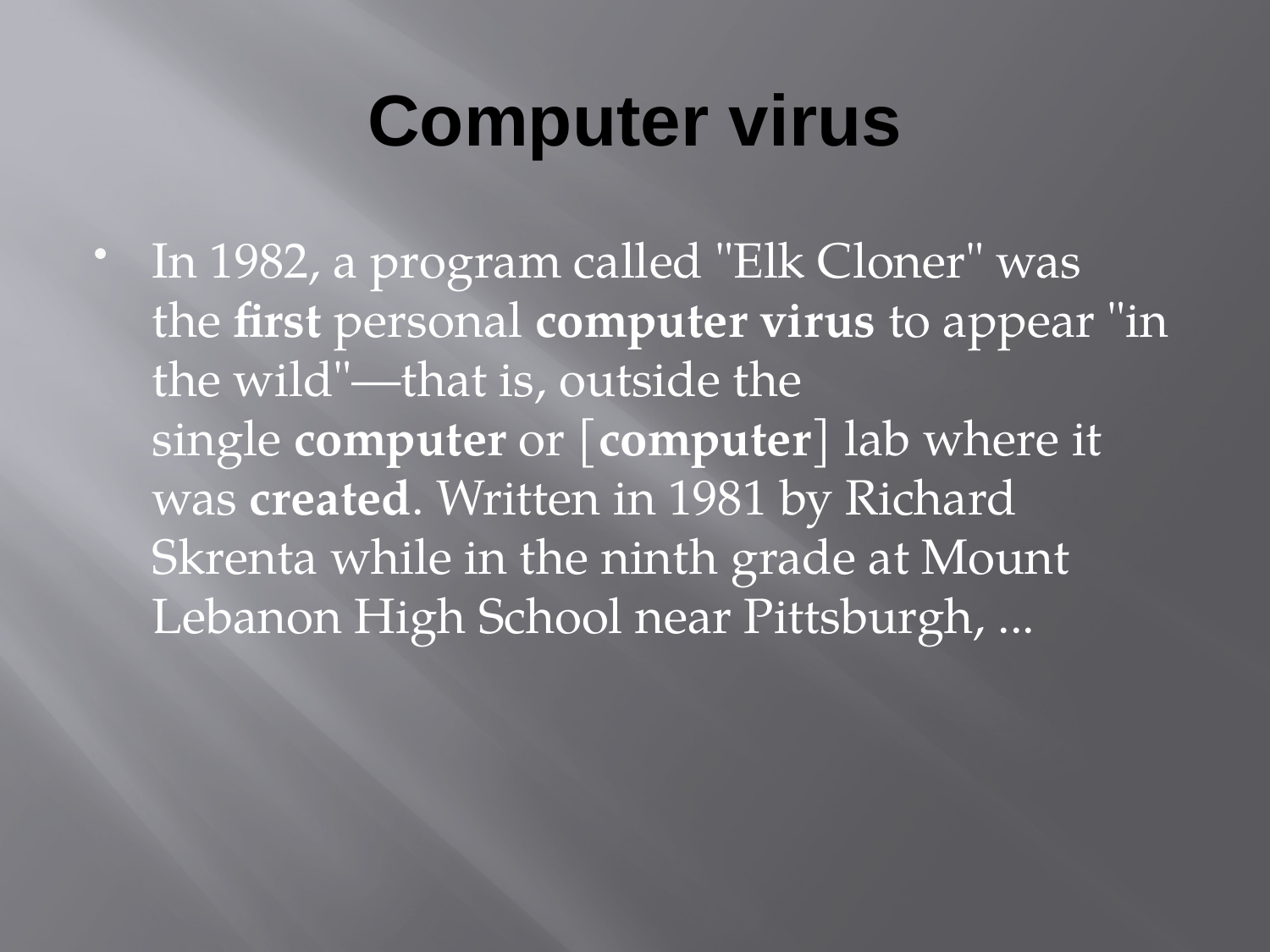

# Computer virus
In 1982, a program called "Elk Cloner" was the first personal computer virus to appear "in the wild"—that is, outside the single computer or [computer] lab where it was created. Written in 1981 by Richard Skrenta while in the ninth grade at Mount Lebanon High School near Pittsburgh, ...